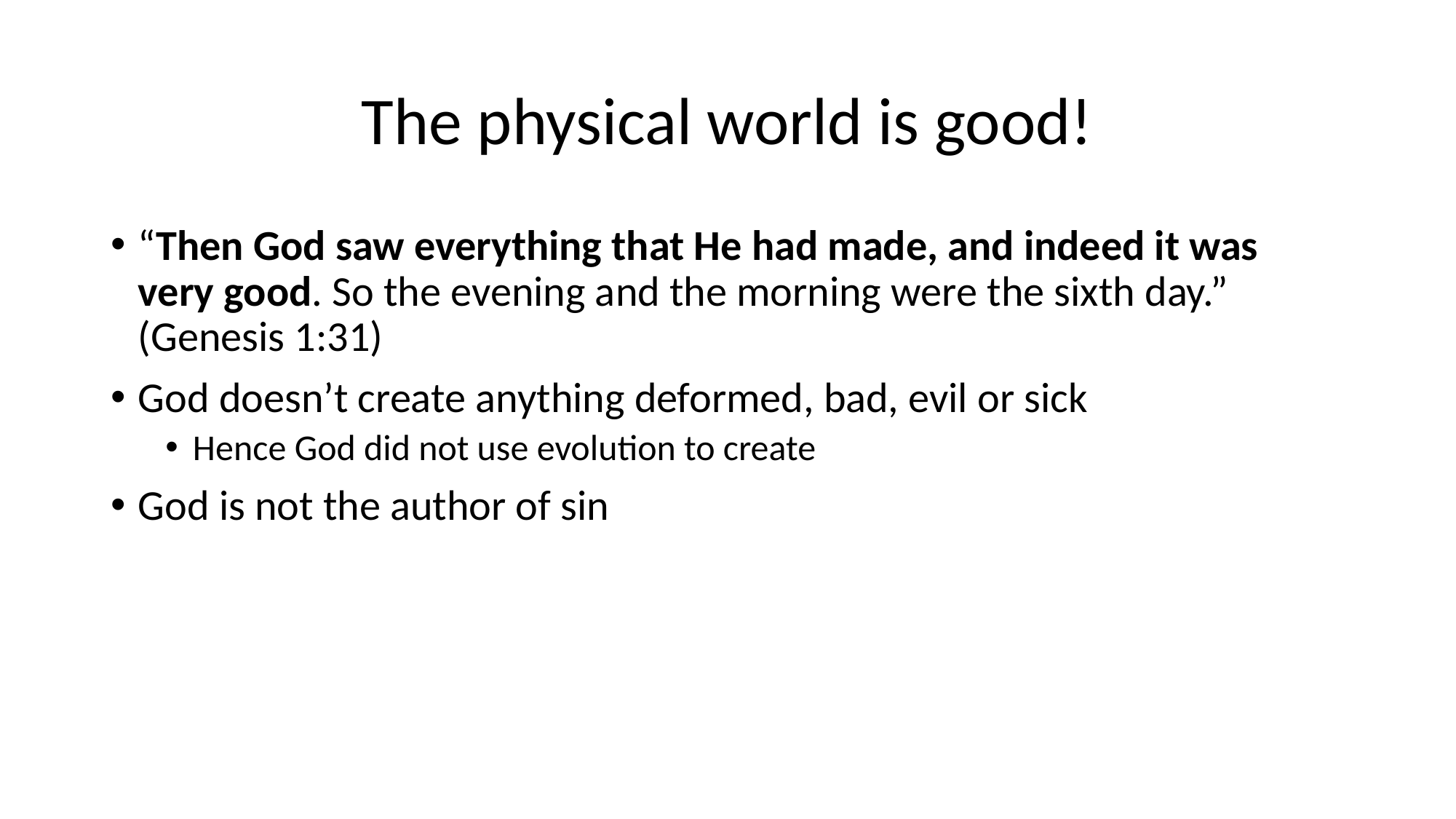

# The physical world is good!
“Then God saw everything that He had made, and indeed it was very good. So the evening and the morning were the sixth day.” (Genesis 1:31)
God doesn’t create anything deformed, bad, evil or sick
Hence God did not use evolution to create
God is not the author of sin